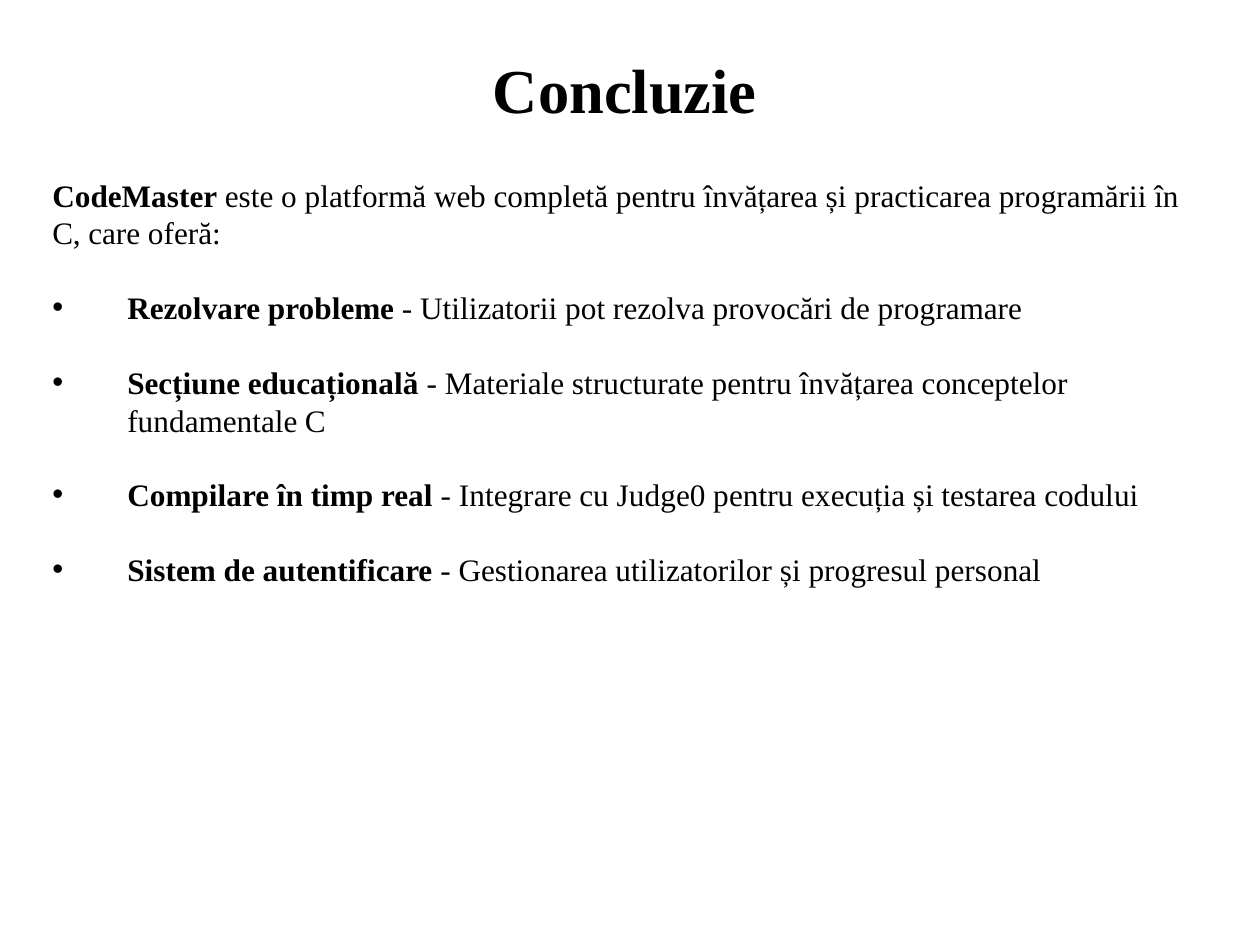

Concluzie
CodeMaster este o platformă web completă pentru învățarea și practicarea programării în C, care oferă:

Rezolvare probleme - Utilizatorii pot rezolva provocări de programare
Secțiune educațională - Materiale structurate pentru învățarea conceptelor fundamentale C
Compilare în timp real - Integrare cu Judge0 pentru execuția și testarea codului
Sistem de autentificare - Gestionarea utilizatorilor și progresul personal